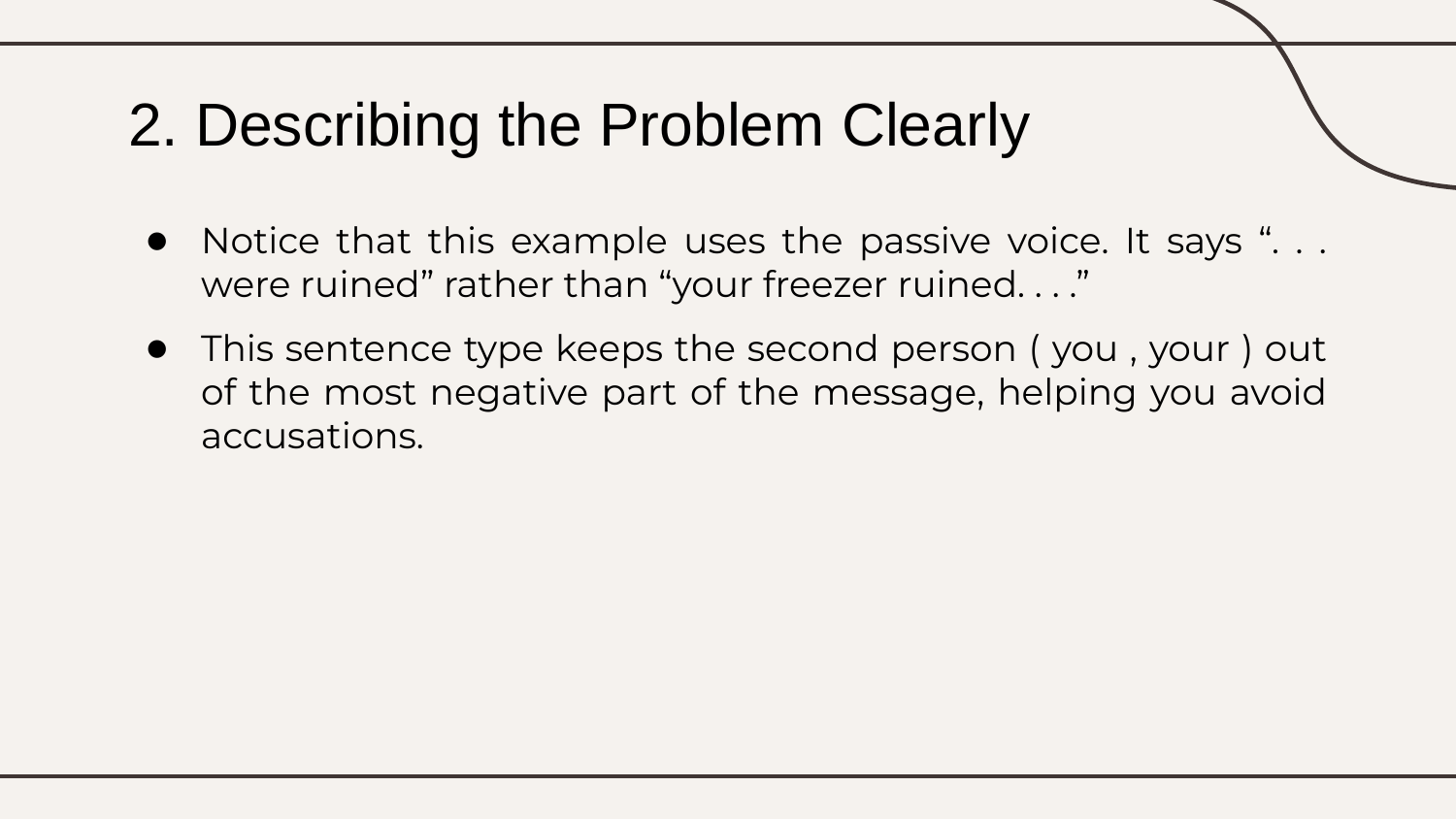

# 2. Describing the Problem Clearly
Notice that this example uses the passive voice. It says “. . . were ruined” rather than “your freezer ruined. . . .”
This sentence type keeps the second person ( you , your ) out of the most negative part of the message, helping you avoid accusations.